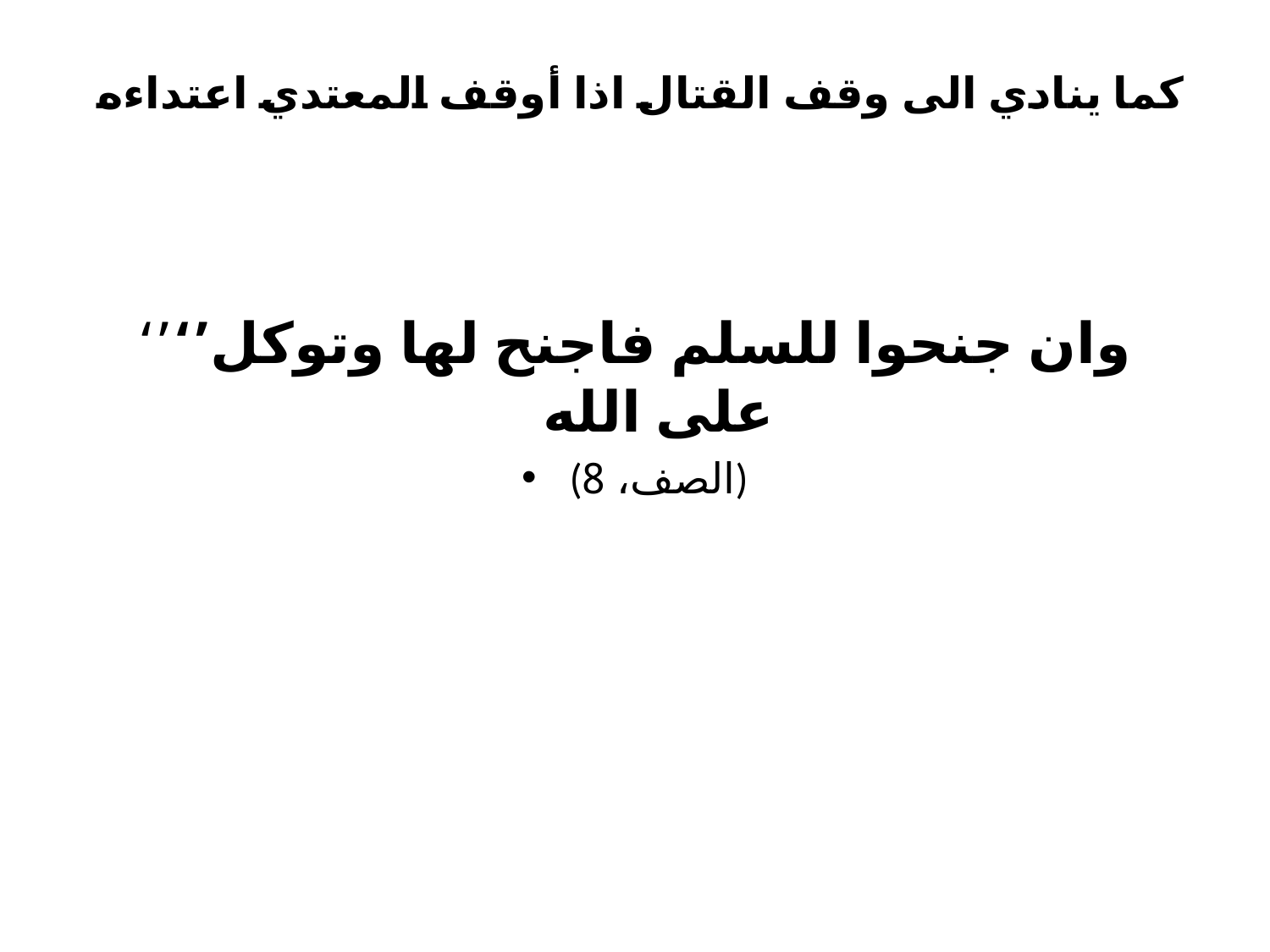

# كما ينادي الى وقف القتال اذا أوقف المعتدي اعتداءه

‘’‘’وان جنحوا للسلم فاجنح لها وتوكل على الله
(الصف، 8)